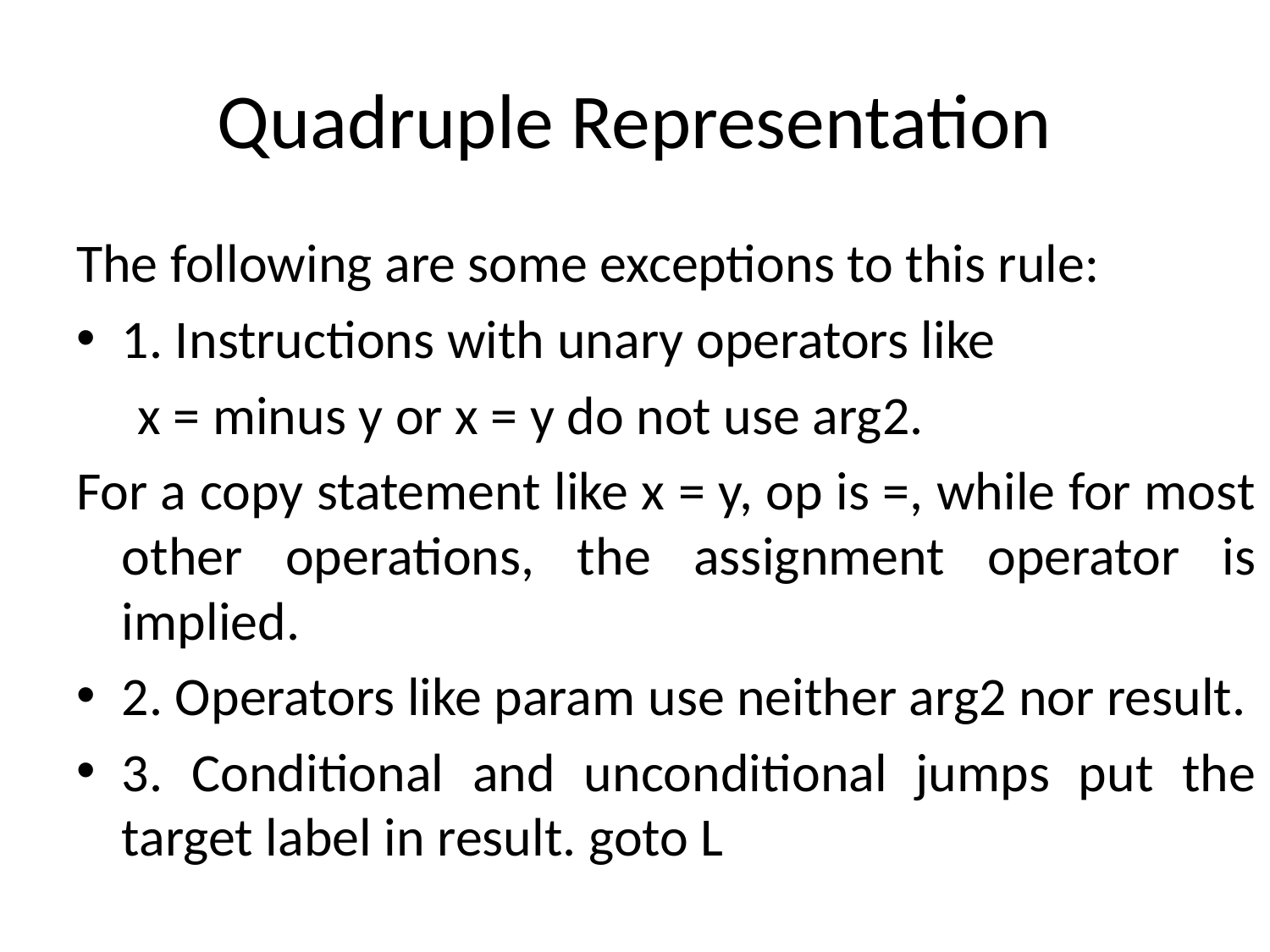

# Quadruple Representation
The following are some exceptions to this rule:
1. Instructions with unary operators like
     x = minus y or x = y do not use arg2.
For a copy statement like x = y, op is =, while for most other operations, the assignment operator is implied.
2. Operators like param use neither arg2 nor result.
3. Conditional and unconditional jumps put the target label in result. goto L